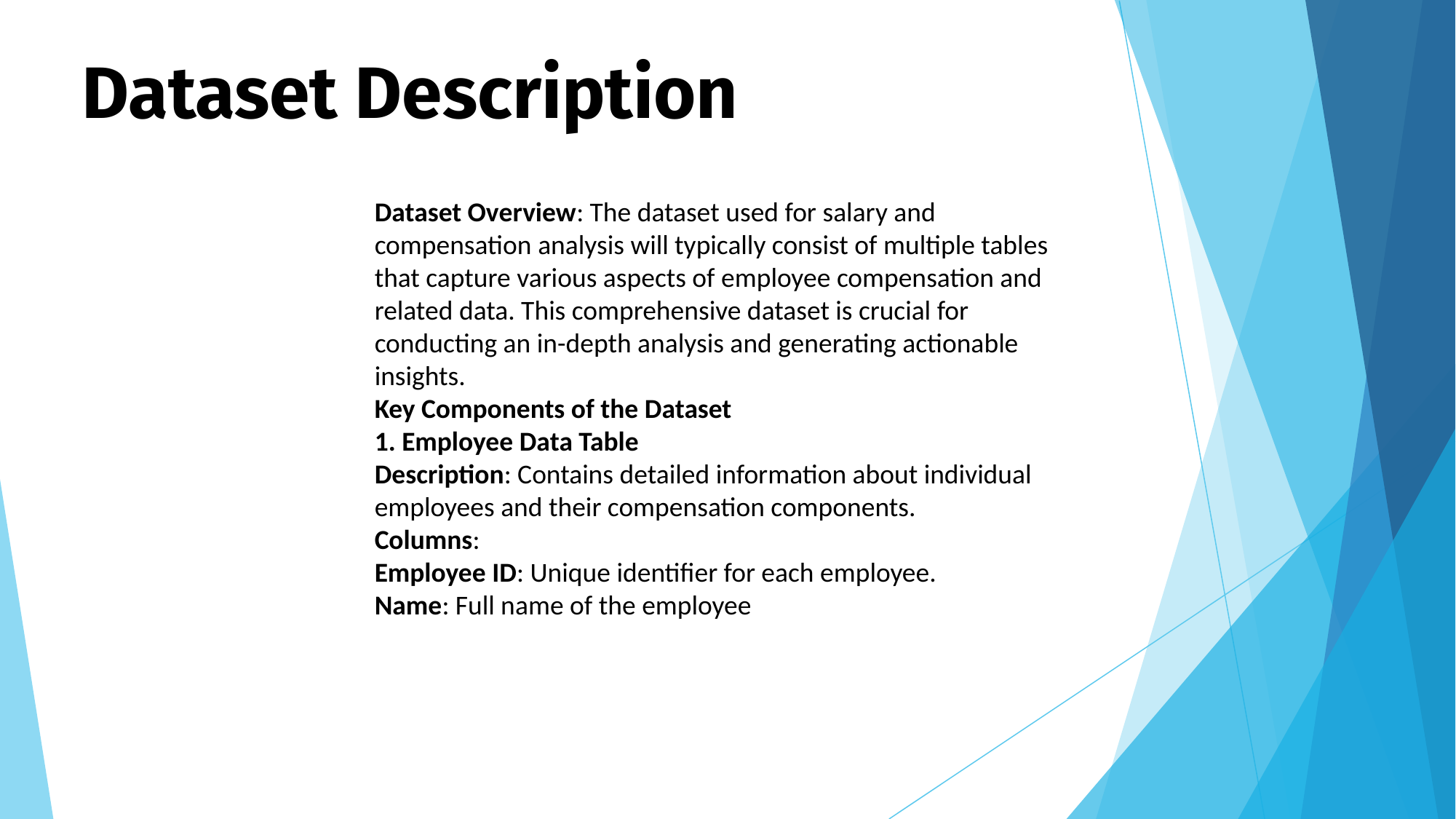

# Dataset Description
Dataset Overview: The dataset used for salary and compensation analysis will typically consist of multiple tables that capture various aspects of employee compensation and related data. This comprehensive dataset is crucial for conducting an in-depth analysis and generating actionable insights.
Key Components of the Dataset
1. Employee Data Table
Description: Contains detailed information about individual employees and their compensation components.
Columns:
Employee ID: Unique identifier for each employee.
Name: Full name of the employee